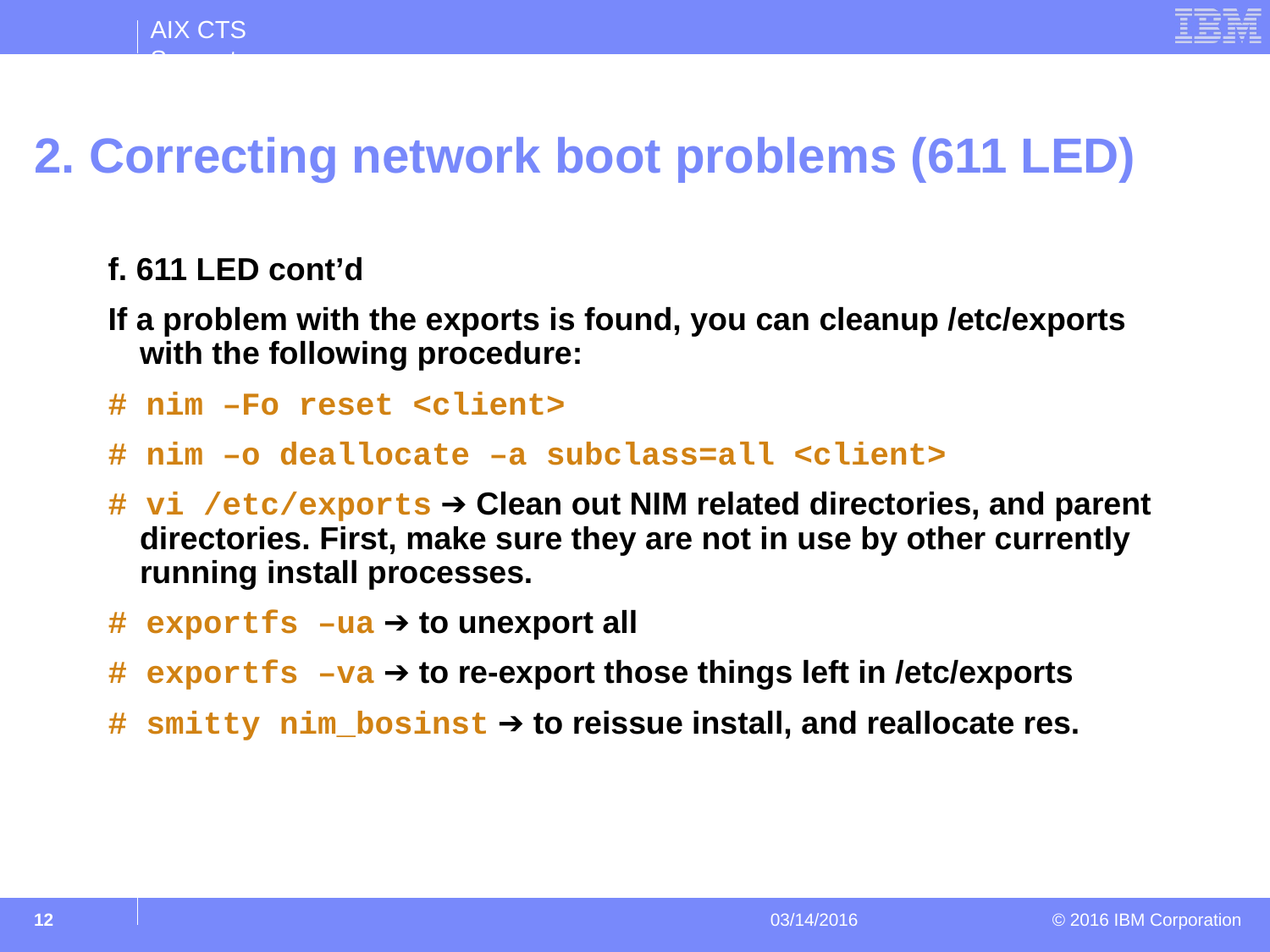

# 2. Correcting network boot problems (611 LED)
f. 611 LED cont’d
If a problem with the exports is found, you can cleanup /etc/exports with the following procedure:
# nim –Fo reset <client>
# nim –o deallocate –a subclass=all <client>
# vi /etc/exports ➔ Clean out NIM related directories, and parent directories. First, make sure they are not in use by other currently running install processes.
# exportfs –ua ➔ to unexport all
# exportfs –va ➔ to re-export those things left in /etc/exports
# smitty nim_bosinst ➔ to reissue install, and reallocate res.

12
03/14/2016